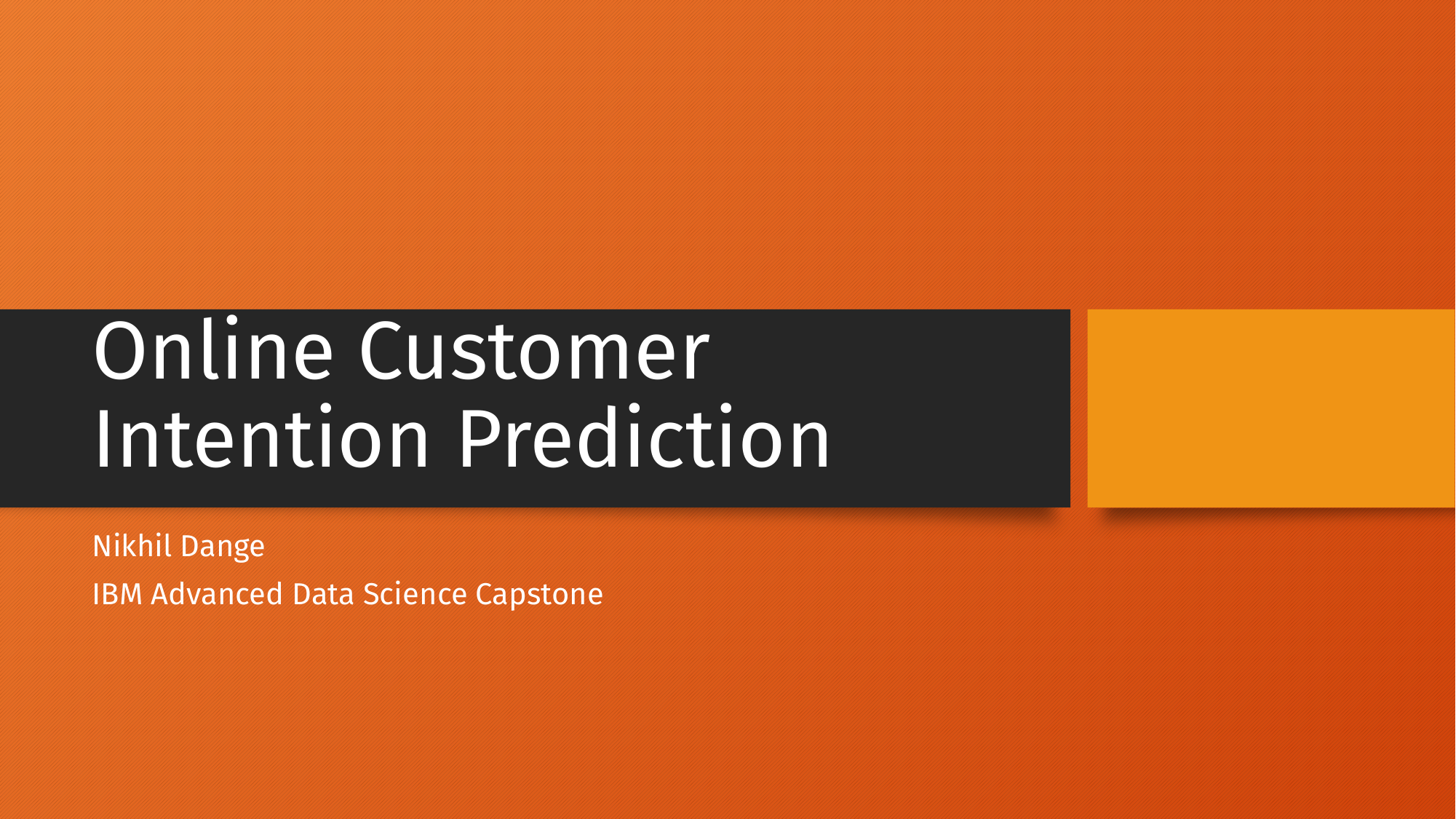

# Online Customer Intention Prediction
Nikhil Dange
IBM Advanced Data Science Capstone